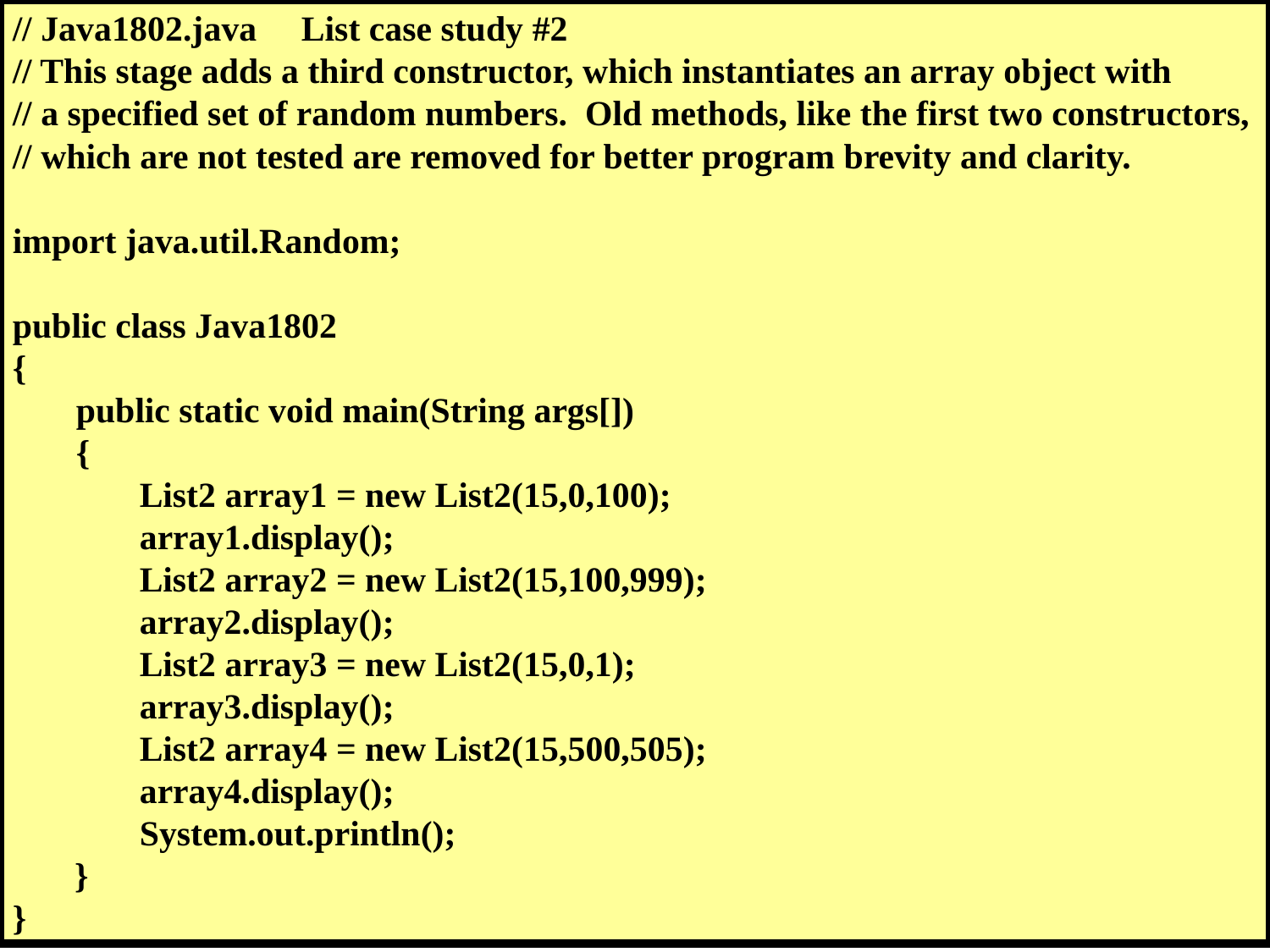

// Java1802.java     List case study #2
// This stage adds a third constructor, which instantiates an array object with
// a specified set of random numbers.  Old methods, like the first two constructors,
// which are not tested are removed for better program brevity and clarity.

import java.util.Random;

public class Java1802
{
	public static void main(String args[])
	{
		List2 array1 = new List2(15,0,100);
		array1.display();
		List2 array2 = new List2(15,100,999);
		array2.display();
		List2 array3 = new List2(15,0,1);
		array3.display();
		List2 array4 = new List2(15,500,505);
		array4.display();
		System.out.println();
       }
}